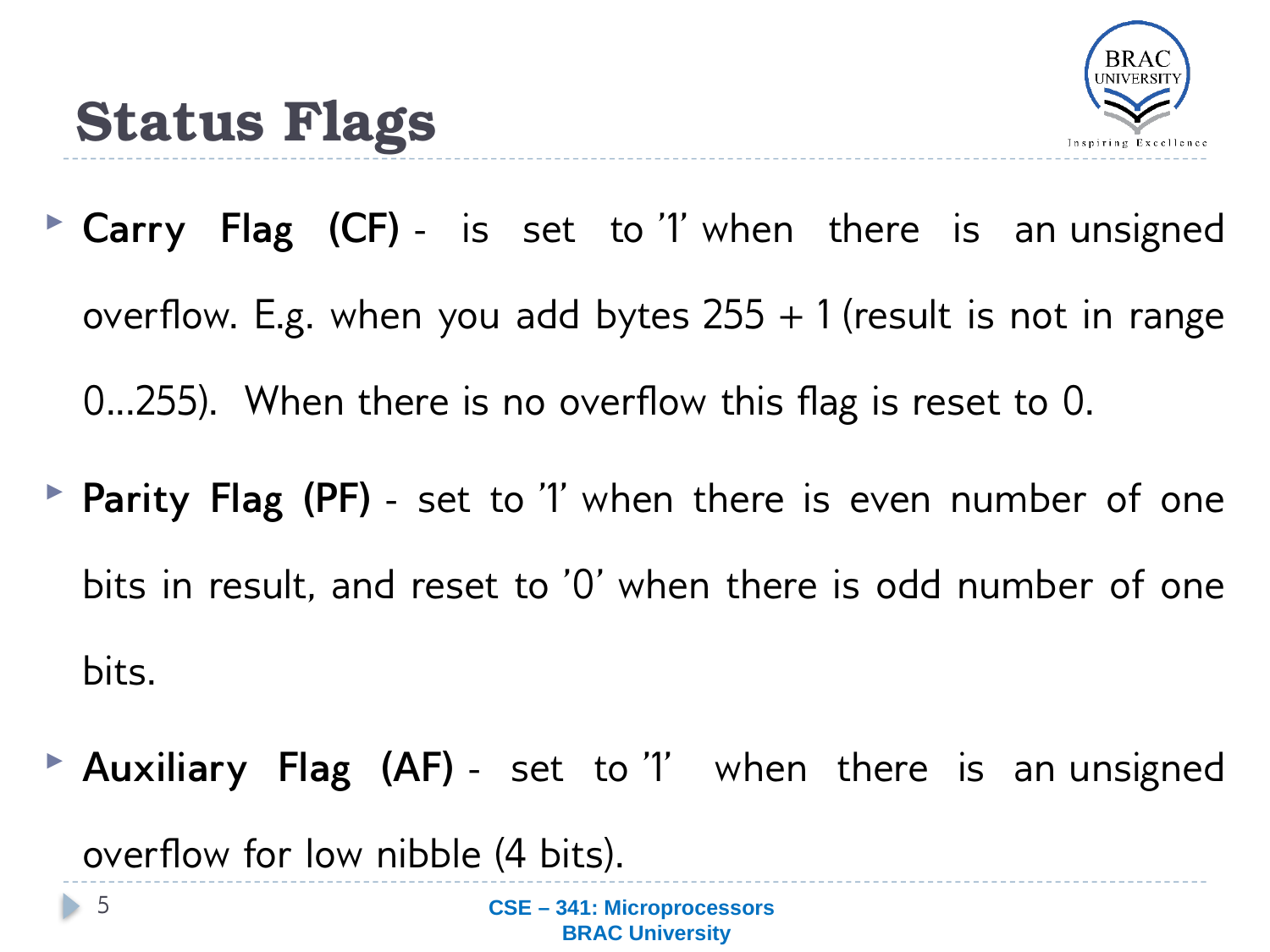

# Status Flags
Carry Flag (CF) - is set to ’1’ when there is an unsigned overflow. E.g. when you add bytes 255 + 1 (result is not in range 0...255).  When there is no overflow this flag is reset to 0.
Parity Flag (PF) - set to ’1’ when there is even number of one bits in result, and reset to ’0’ when there is odd number of one bits.
Auxiliary Flag (AF) - set to ’1’  when there is an unsigned overflow for low nibble (4 bits).
5